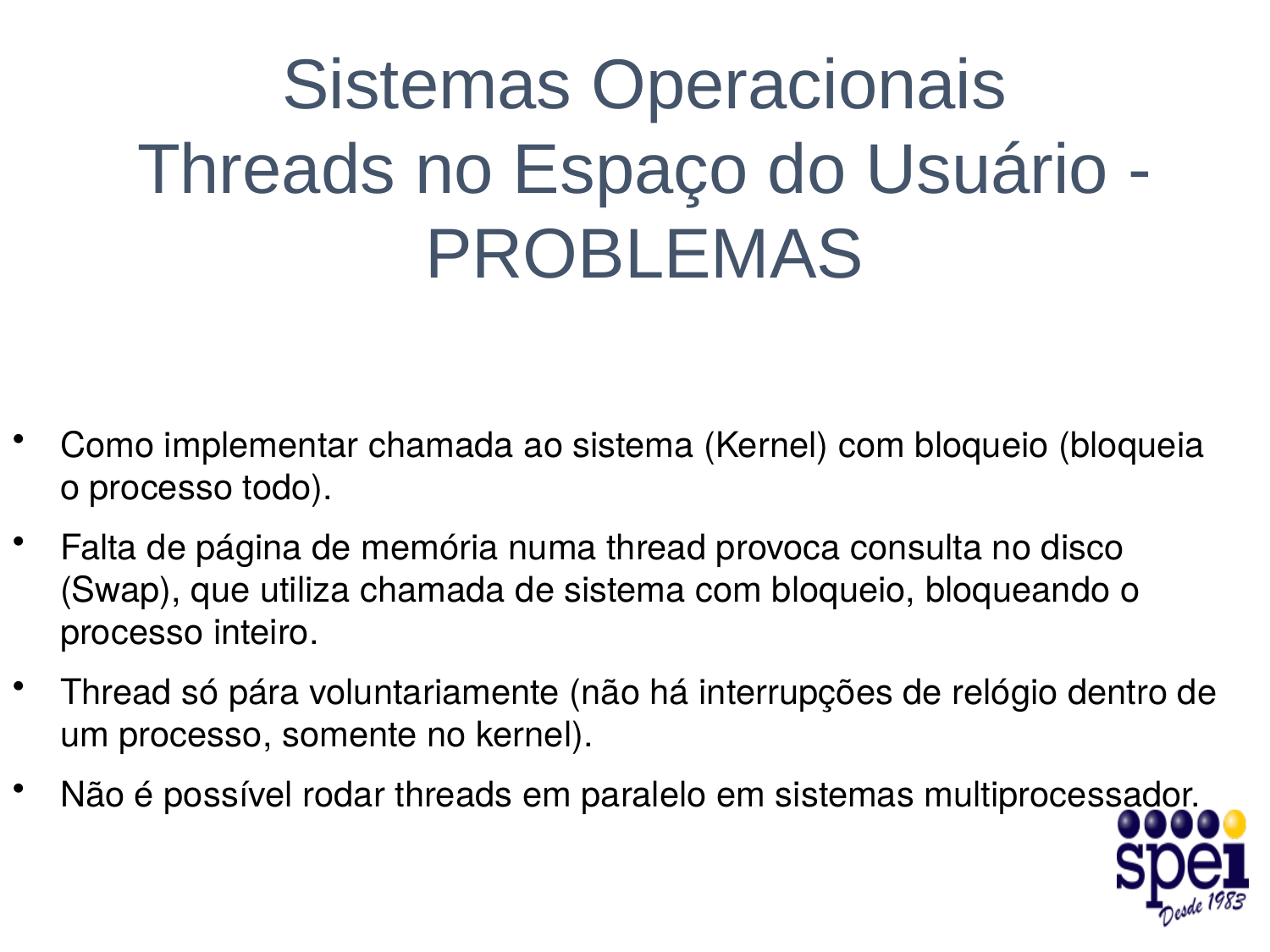

Sistemas Operacionais
Threads no Espaço do Usuário - PROBLEMAS
Como implementar chamada ao sistema (Kernel) com bloqueio (bloqueia o processo todo).
Falta de página de memória numa thread provoca consulta no disco (Swap), que utiliza chamada de sistema com bloqueio, bloqueando o processo inteiro.
Thread só pára voluntariamente (não há interrupções de relógio dentro de um processo, somente no kernel).
Não é possível rodar threads em paralelo em sistemas multiprocessador.